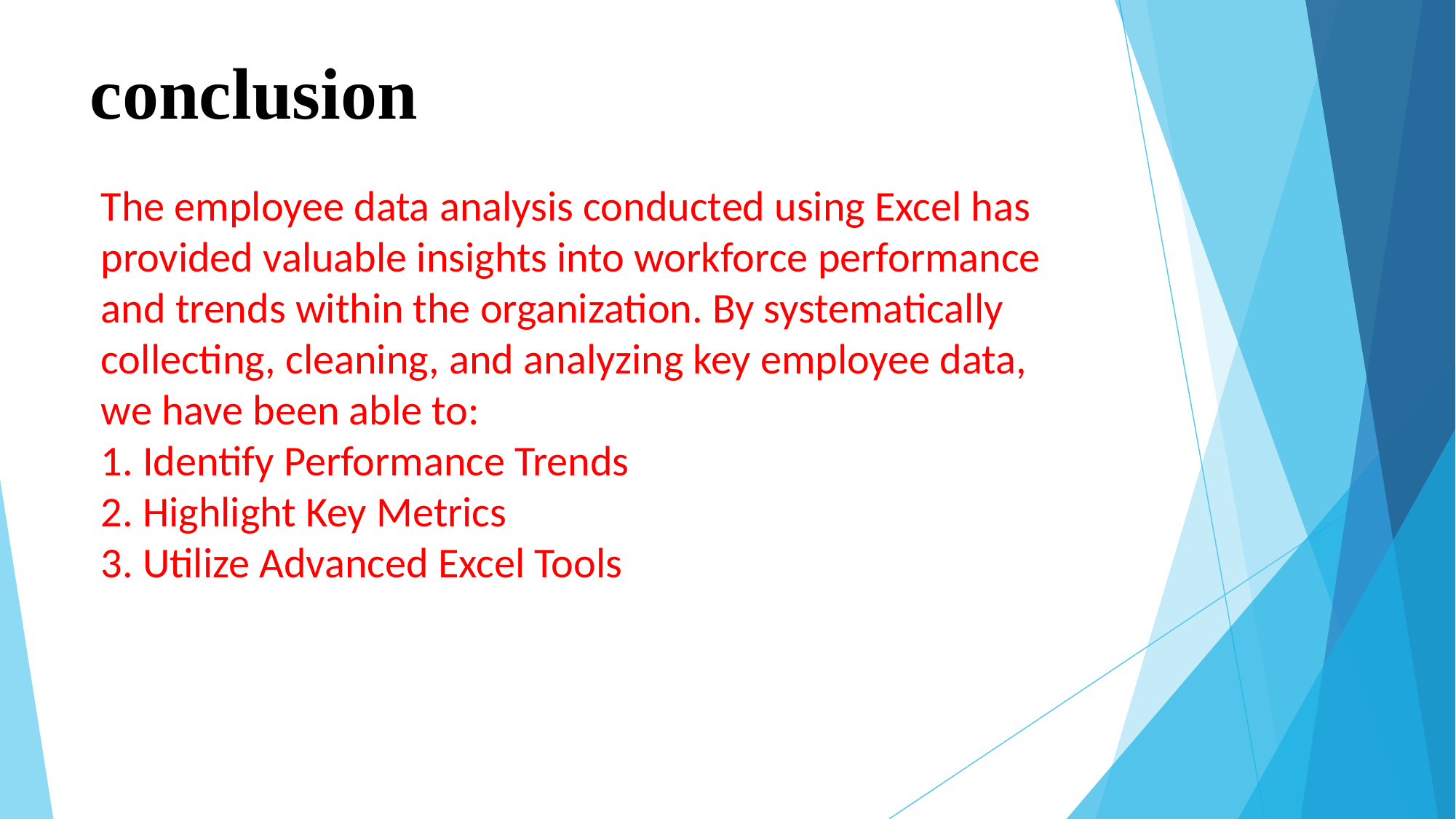

# conclusion
The employee data analysis conducted using Excel has
provided valuable insights into workforce performance
and trends within the organization. By systematically
collecting, cleaning, and analyzing key employee data,
we have been able to:
1. Identify Performance Trends
2. Highlight Key Metrics
3. Utilize Advanced Excel Tools